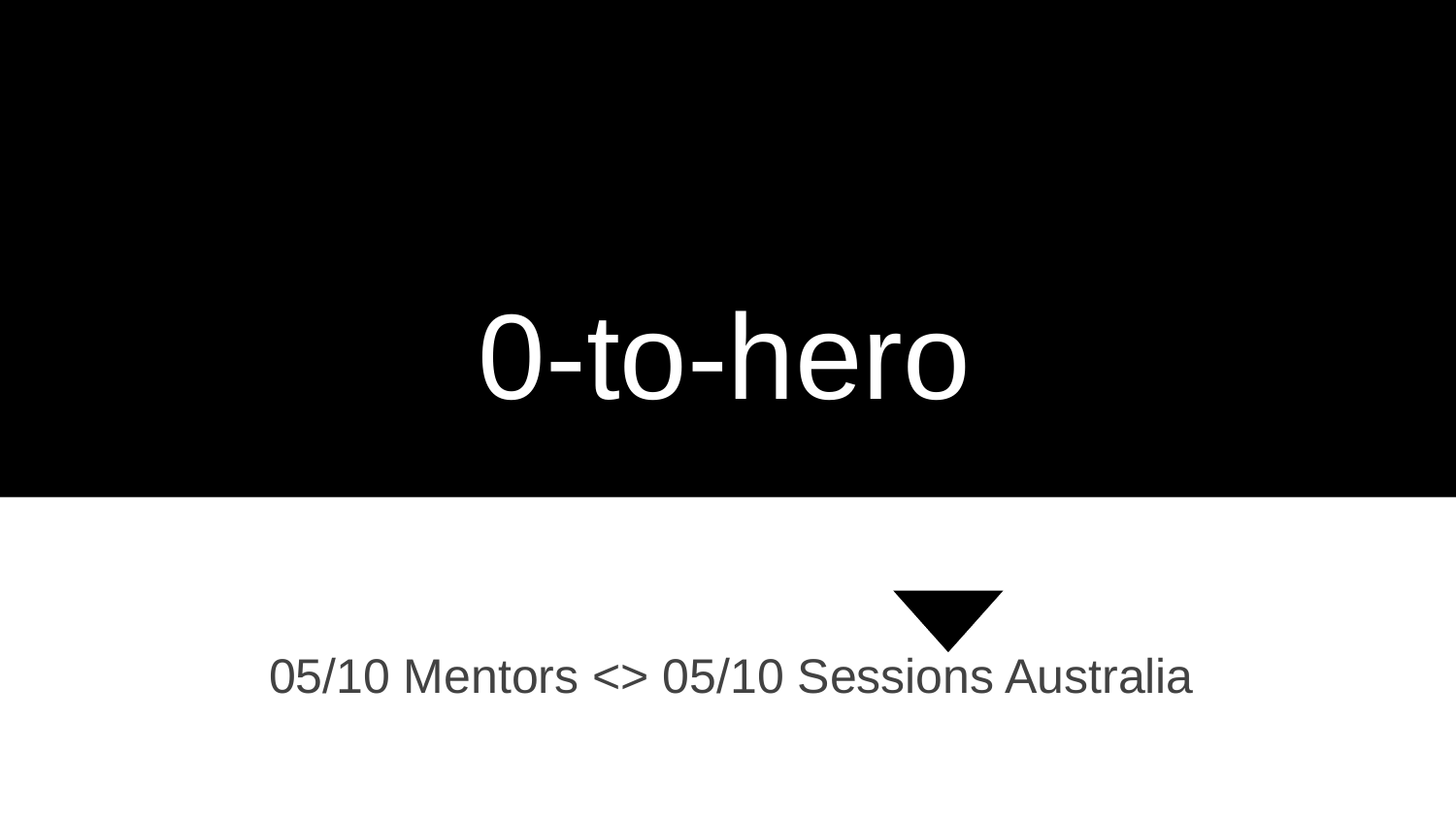

0-to-hero
 05/10 Mentors <> 05/10 Sessions Australia